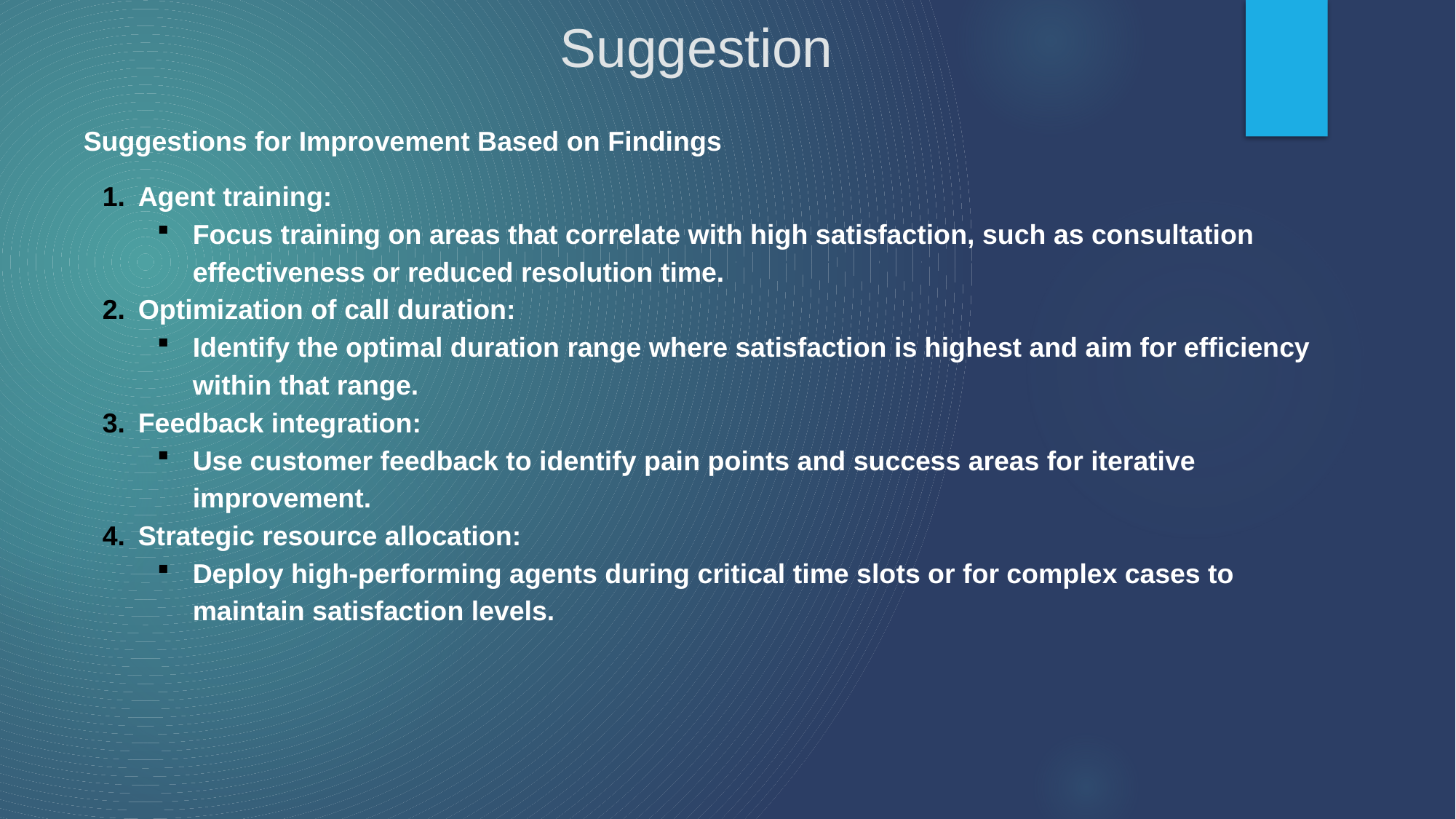

# Suggestion
Suggestions for Improvement Based on Findings
Agent training:
Focus training on areas that correlate with high satisfaction, such as consultation effectiveness or reduced resolution time.
Optimization of call duration:
Identify the optimal duration range where satisfaction is highest and aim for efficiency within that range.
Feedback integration:
Use customer feedback to identify pain points and success areas for iterative improvement.
Strategic resource allocation:
Deploy high-performing agents during critical time slots or for complex cases to maintain satisfaction levels.